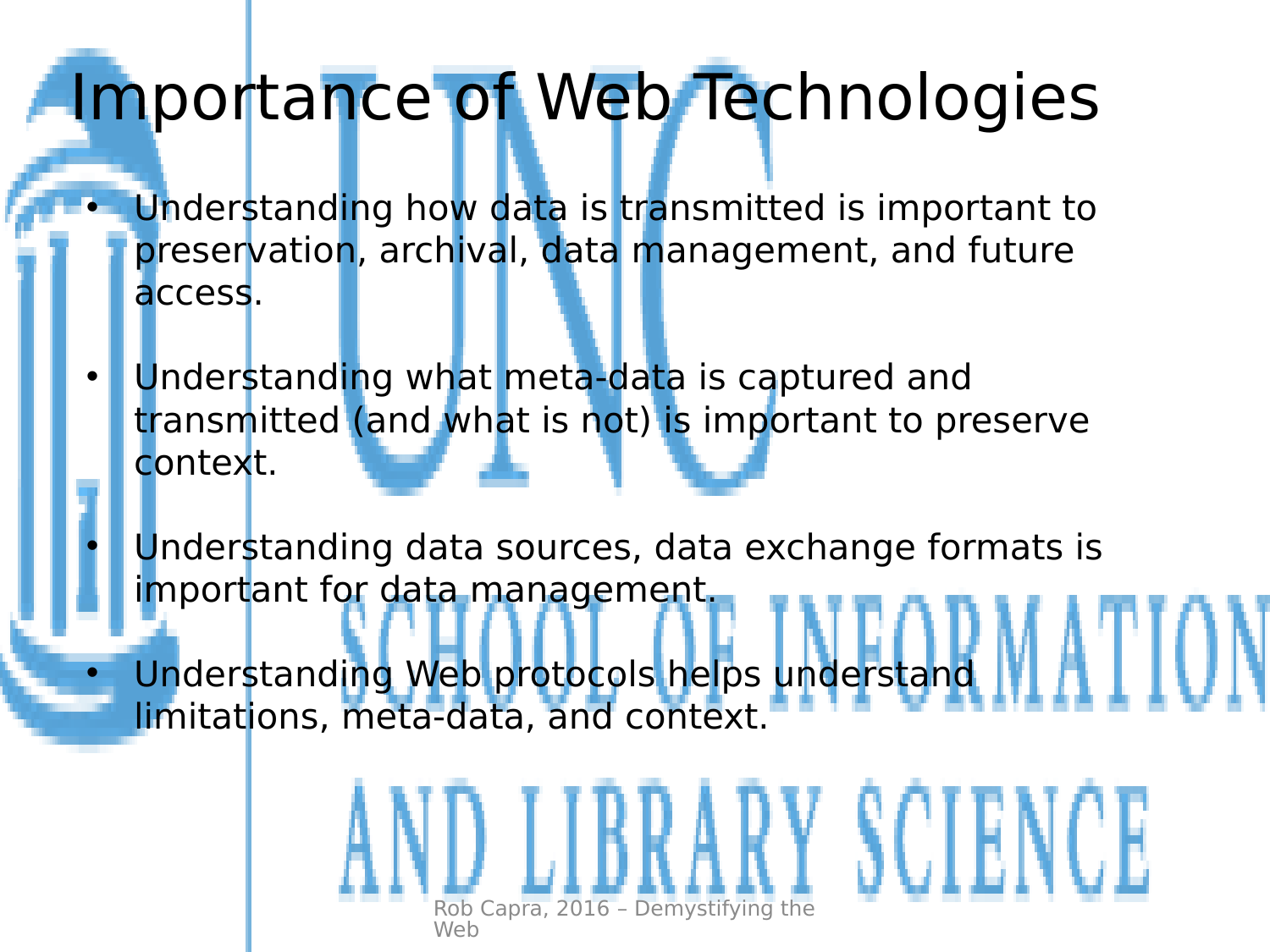

# Importance of Web Technologies
Understanding how data is transmitted is important to preservation, archival, data management, and future access.

Understanding what meta-data is captured and transmitted (and what is not) is important to preserve context.

Understanding data sources, data exchange formats is important for data management.

Understanding Web protocols helps understand limitations, meta-data, and context.

Rob Capra, 2016 – Demystifying the Web